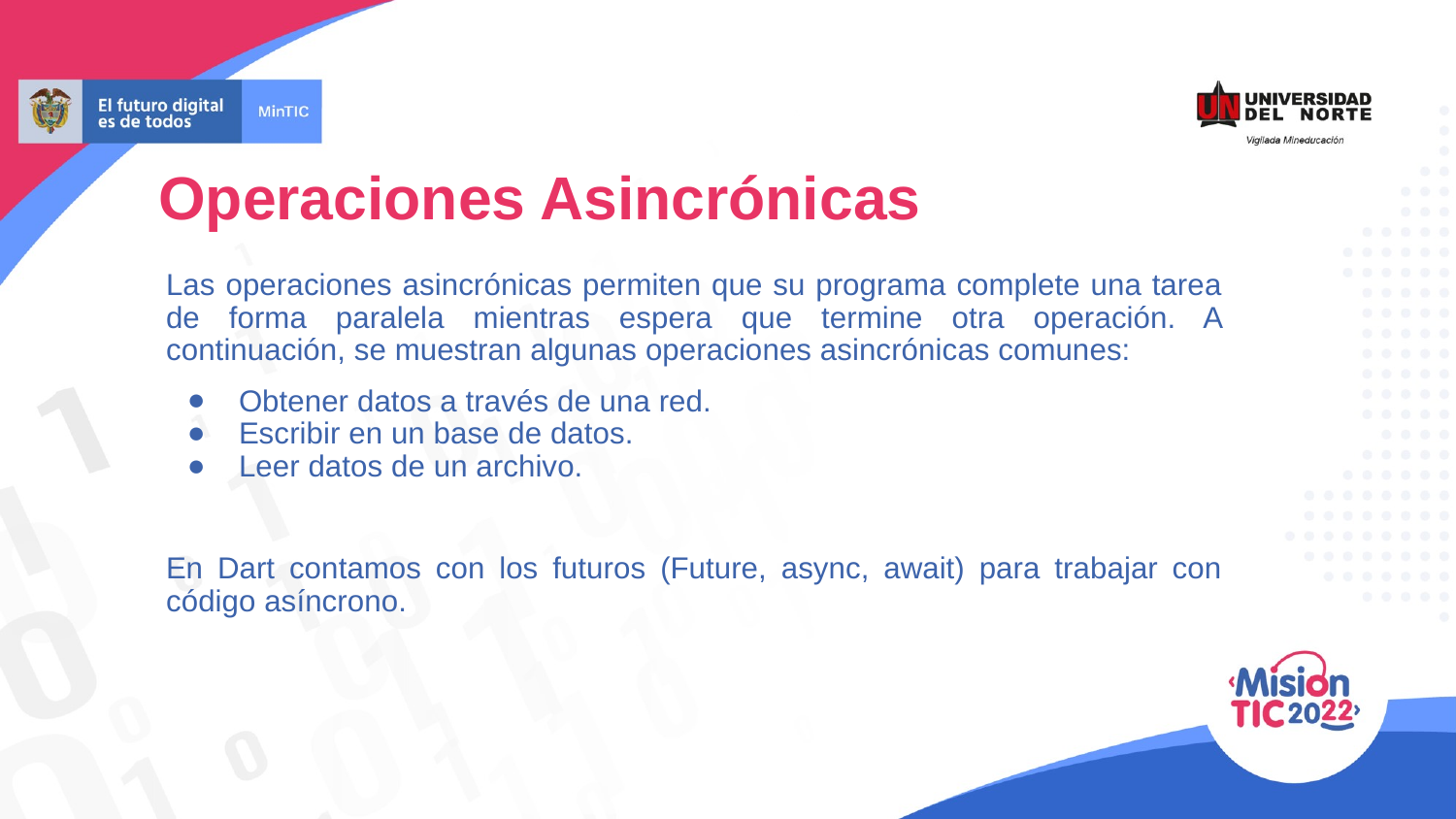

Operaciones Asincrónicas
Las operaciones asincrónicas permiten que su programa complete una tarea de forma paralela mientras espera que termine otra operación. A continuación, se muestran algunas operaciones asincrónicas comunes:
Obtener datos a través de una red.
Escribir en un base de datos.
Leer datos de un archivo.

En Dart contamos con los futuros (Future, async, await) para trabajar con código asíncrono.